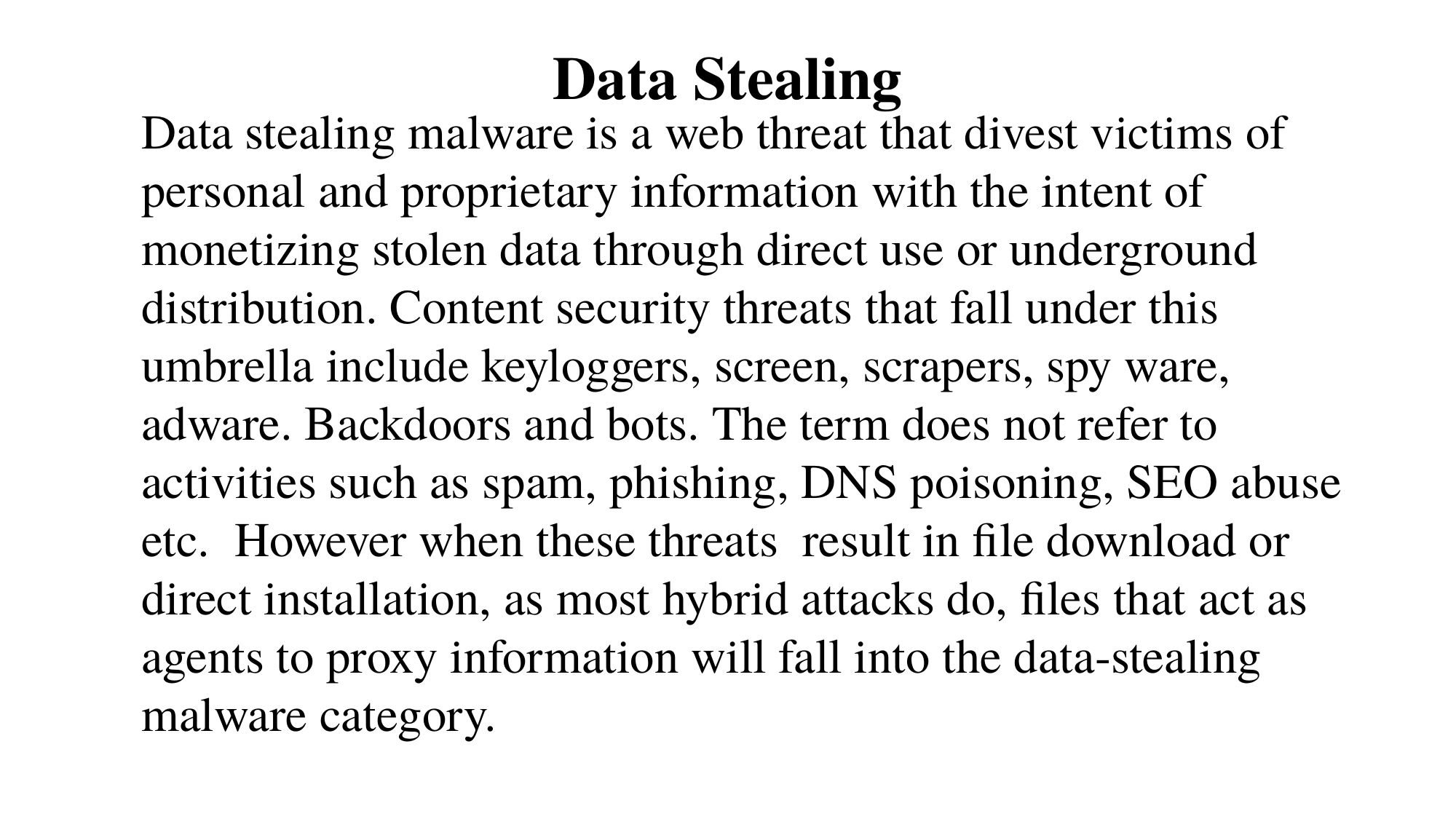

# Data Stealing
Data stealing malware is a web threat that divest victims of personal and proprietary information with the intent of monetizing stolen data through direct use or underground distribution. Content security threats that fall under this umbrella include keyloggers, screen, scrapers, spy ware, adware. Backdoors and bots. The term does not refer to activities such as spam, phishing, DNS poisoning, SEO abuse etc.  However when these threats  result in file download or direct installation, as most hybrid attacks do, files that act as agents to proxy information will fall into the data-stealing malware category.